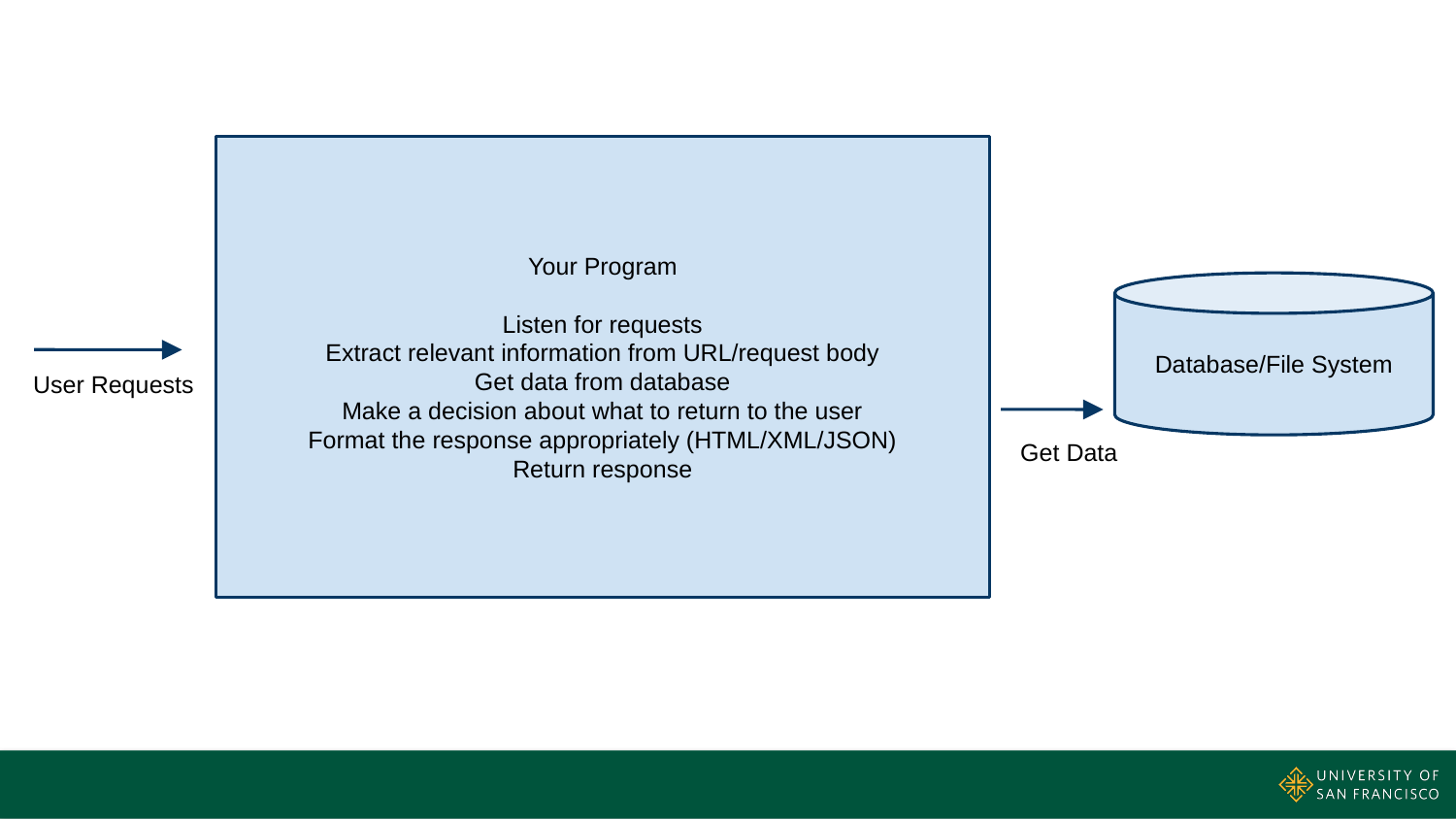

Your Program
Listen for requests
Extract relevant information from URL/request body
Get data from database
Make a decision about what to return to the user
Format the response appropriately (HTML/XML/JSON)
Return response
Database/File System

User Requests

Get Data